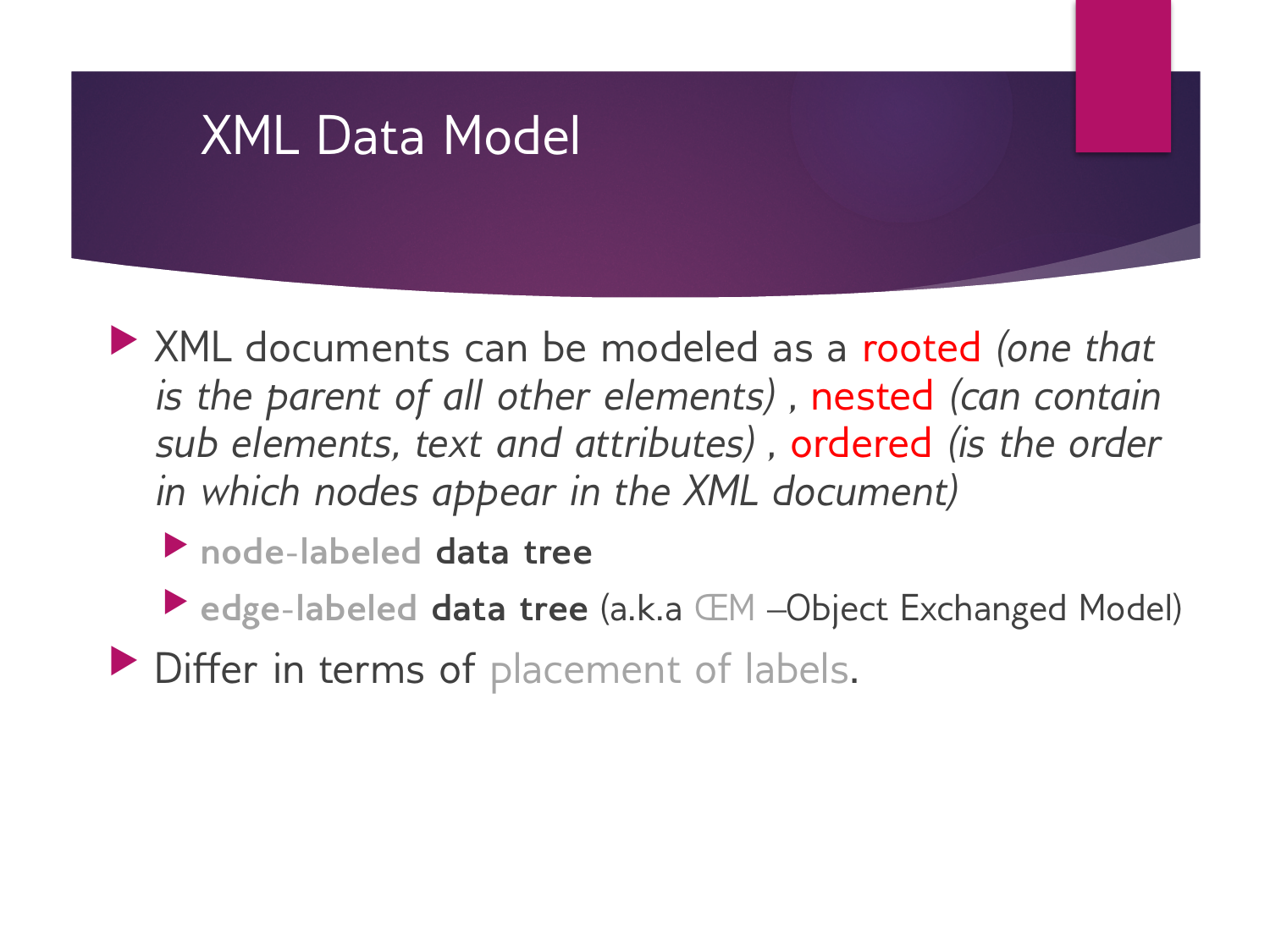

# XML Data Model
XML documents can be modeled as a rooted (one that is the parent of all other elements) , nested (can contain sub elements, text and attributes) , ordered (is the order in which nodes appear in the XML document)
node-labeled data tree
edge-labeled data tree (a.k.a OEM –Object Exchanged Model)
Differ in terms of placement of labels.